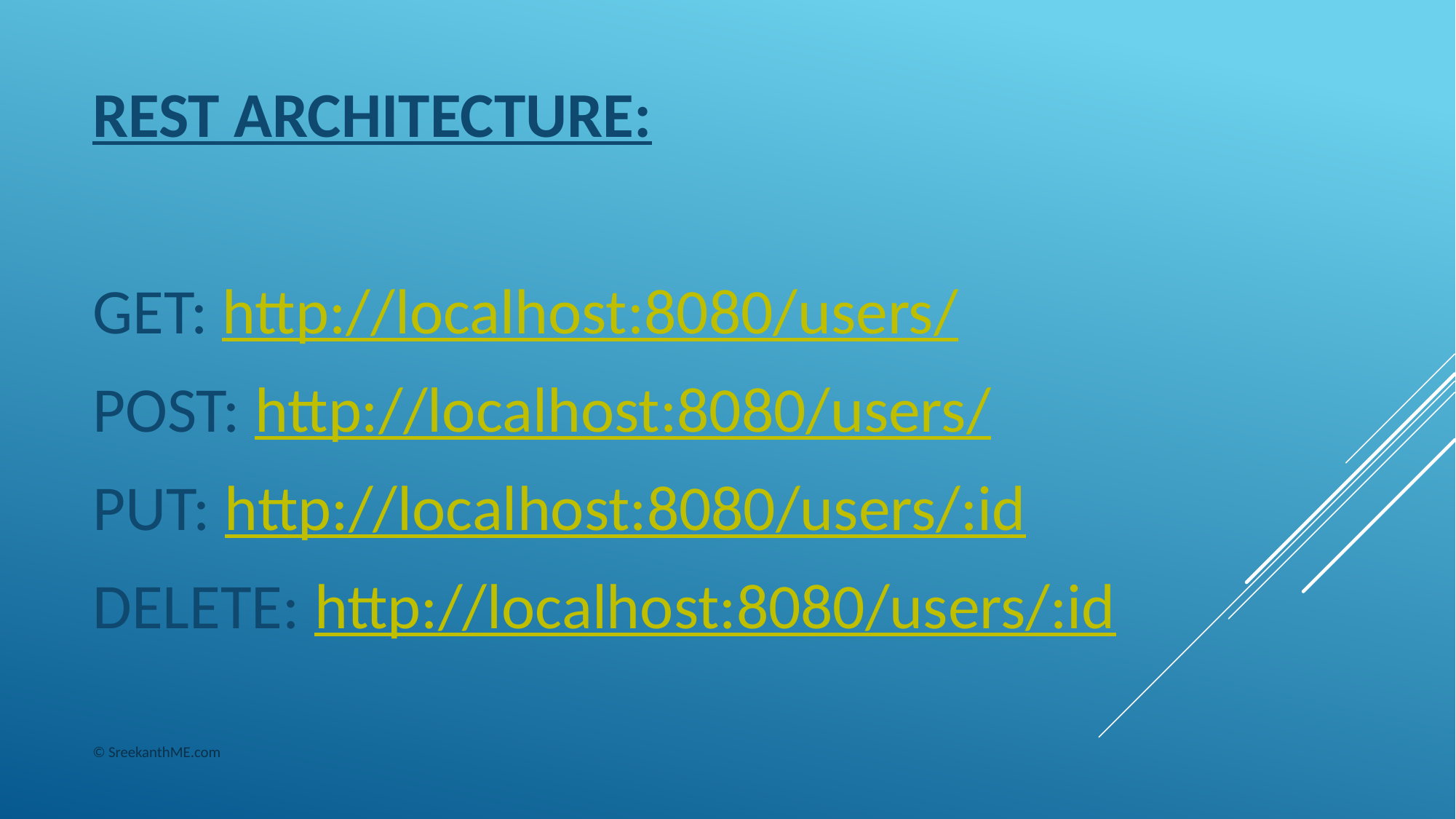

REST ARCHITECTURE:

GET: http://localhost:8080/users/
POST: http://localhost:8080/users/
PUT: http://localhost:8080/users/:id
DELETE: http://localhost:8080/users/:id

© SreekanthME.com